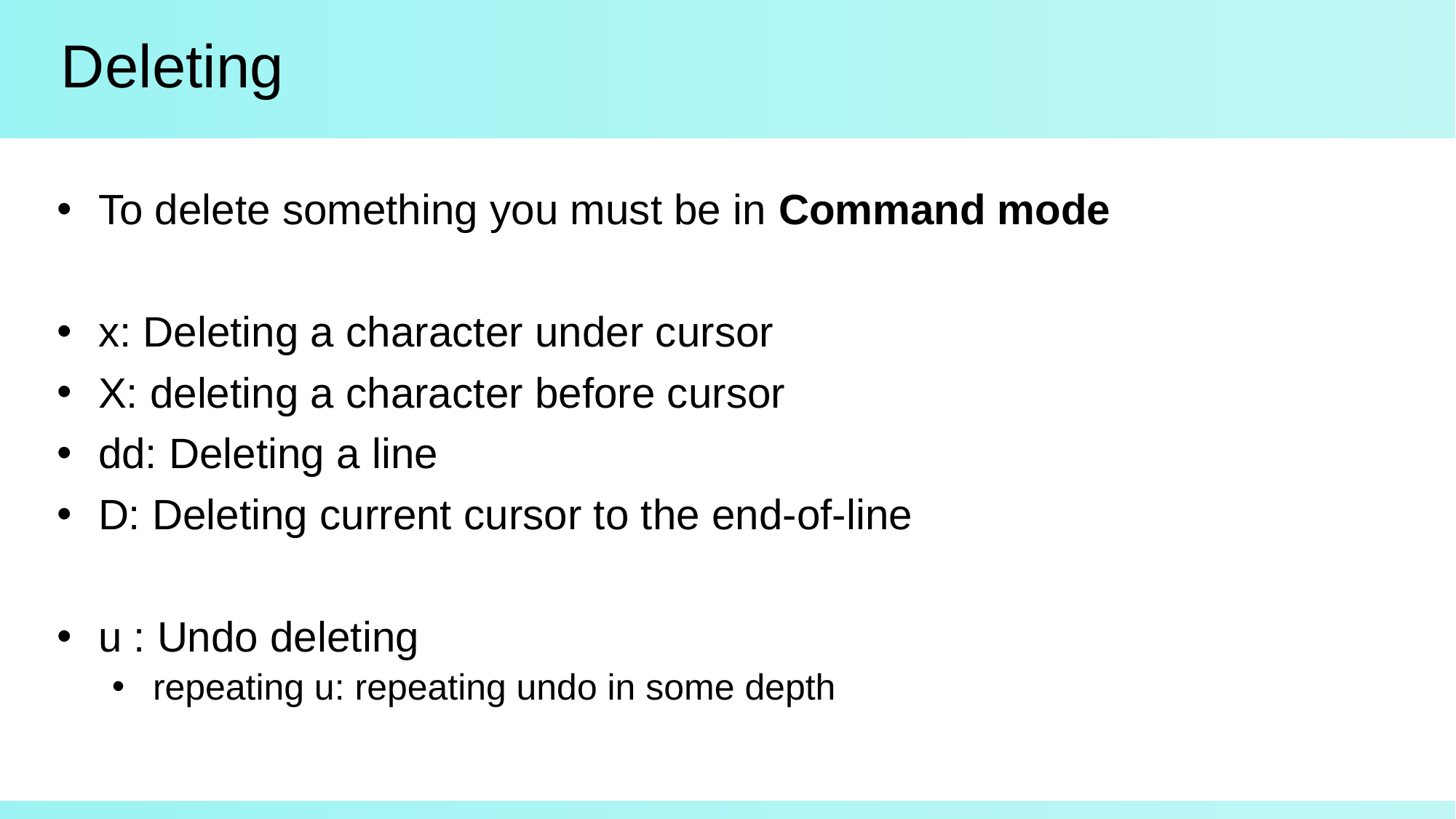

# Deleting
To delete something you must be in Command mode

x: Deleting a character under cursor
X: deleting a character before cursor
dd: Deleting a line
D: Deleting current cursor to the end-of-line

u : Undo deleting
repeating u: repeating undo in some depth